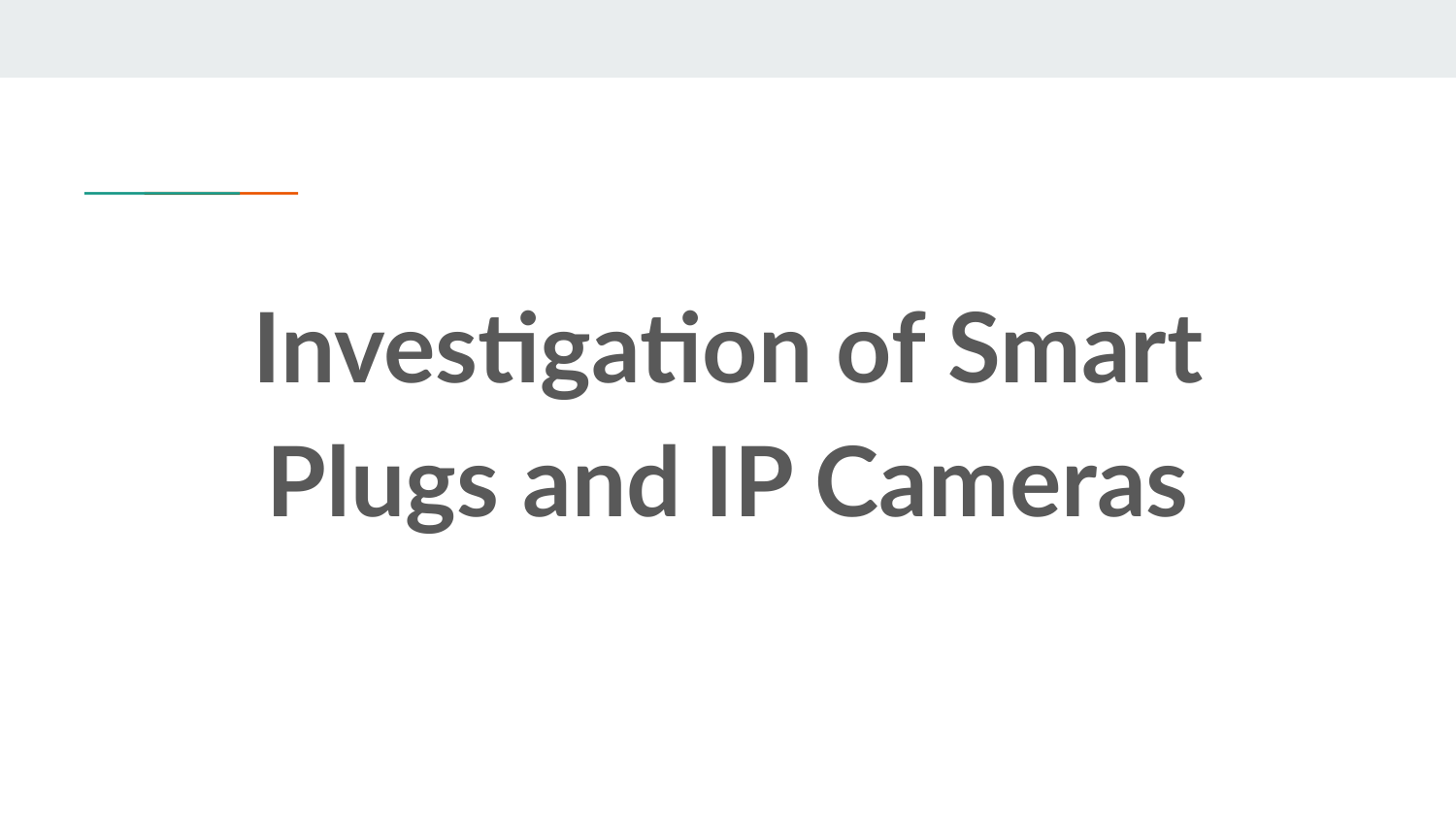

Investigation of Smart Plugs and IP Cameras